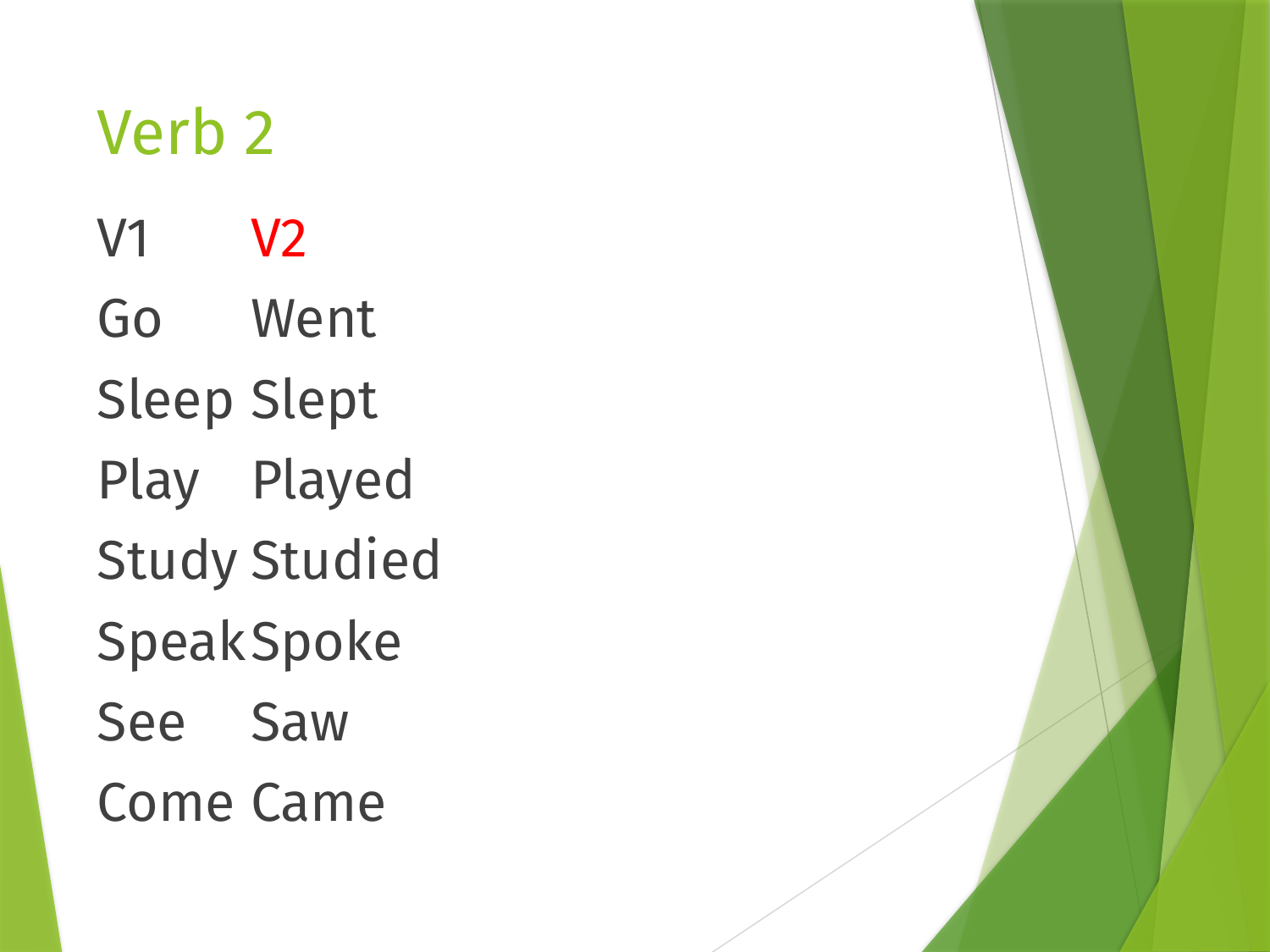

# Verb 2
V1				V2
Go				Went
Sleep			Slept
Play				Played
Study			Studied
Speak			Spoke
See				Saw
Come			Came